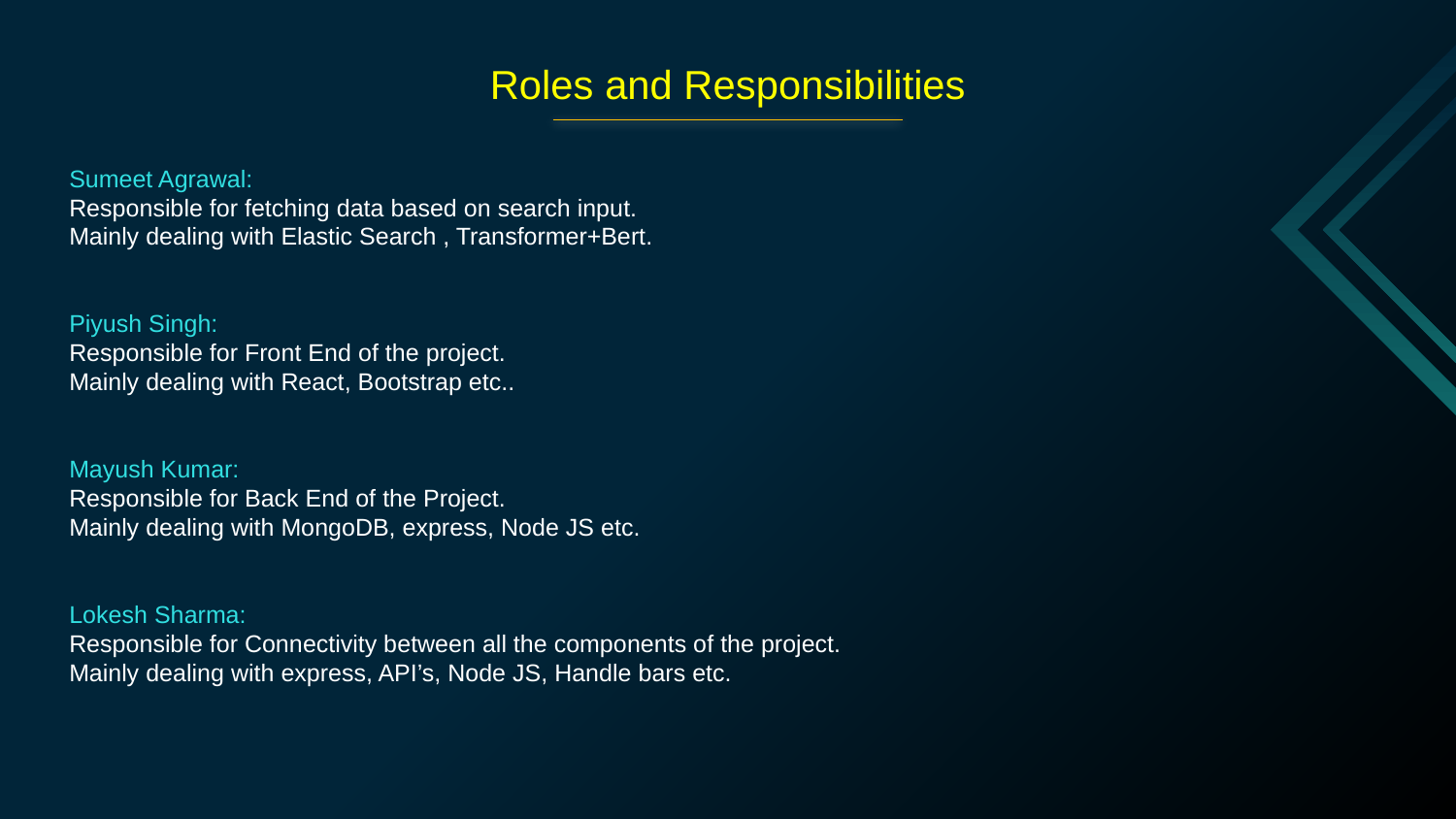

# Roles and Responsibilities
Sumeet Agrawal:
Responsible for fetching data based on search input.
Mainly dealing with Elastic Search , Transformer+Bert.

Piyush Singh:
Responsible for Front End of the project.
Mainly dealing with React, Bootstrap etc..

Mayush Kumar:
Responsible for Back End of the Project.
Mainly dealing with MongoDB, express, Node JS etc.

Lokesh Sharma:
Responsible for Connectivity between all the components of the project.
Mainly dealing with express, API’s, Node JS, Handle bars etc.